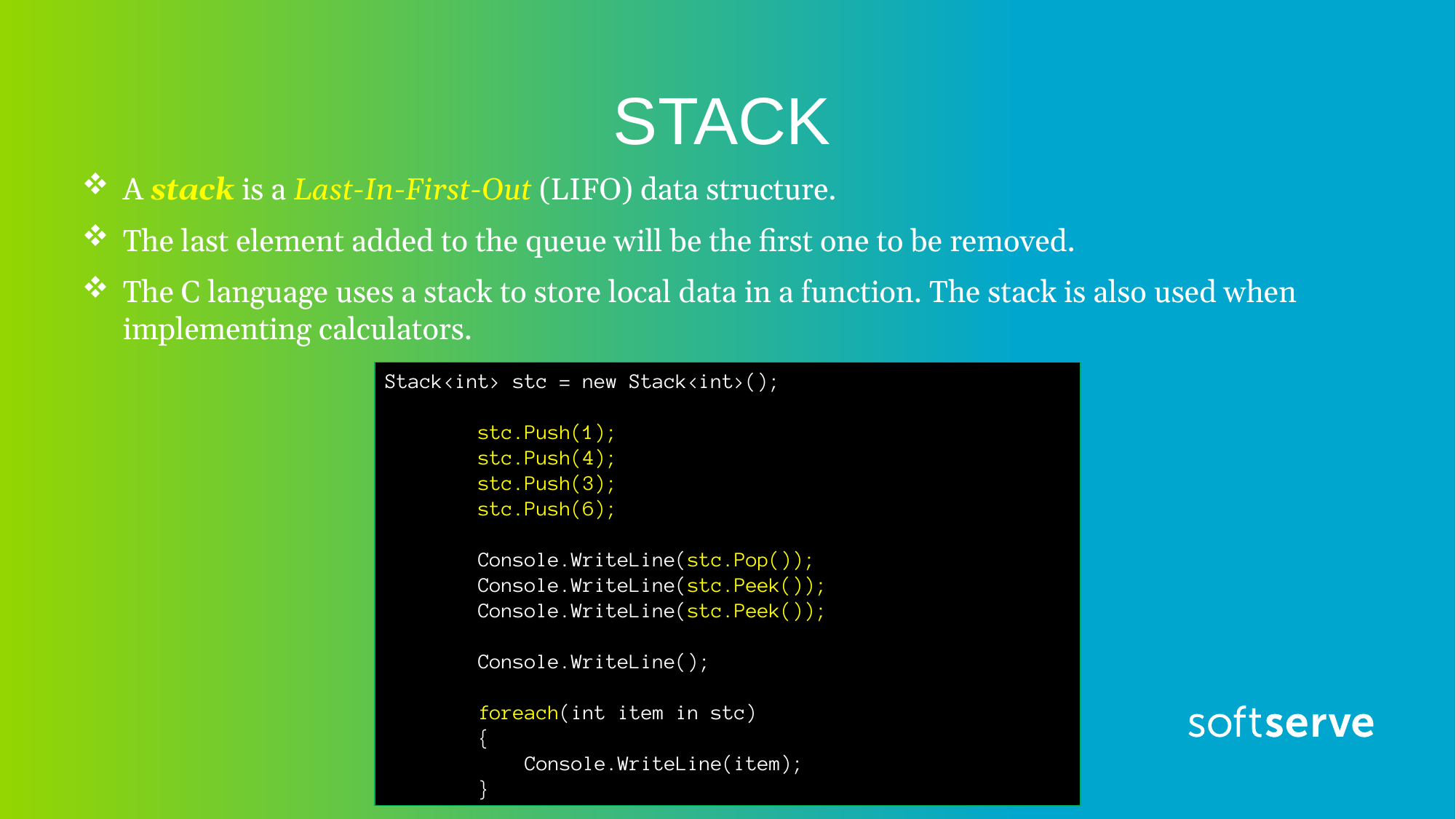

# STACK
A stack is a Last-In-First-Out (LIFO) data structure.
The last element added to the queue will be the first one to be removed.
The C language uses a stack to store local data in a function. The stack is also used when implementing calculators.
Stack<int> stc = new Stack<int>();

        stc.Push(1);
        stc.Push(4);
        stc.Push(3);
        stc.Push(6);

        Console.WriteLine(stc.Pop());
        Console.WriteLine(stc.Peek());
        Console.WriteLine(stc.Peek());

        Console.WriteLine();

        foreach(int item in stc)
        {
            Console.WriteLine(item);
        }